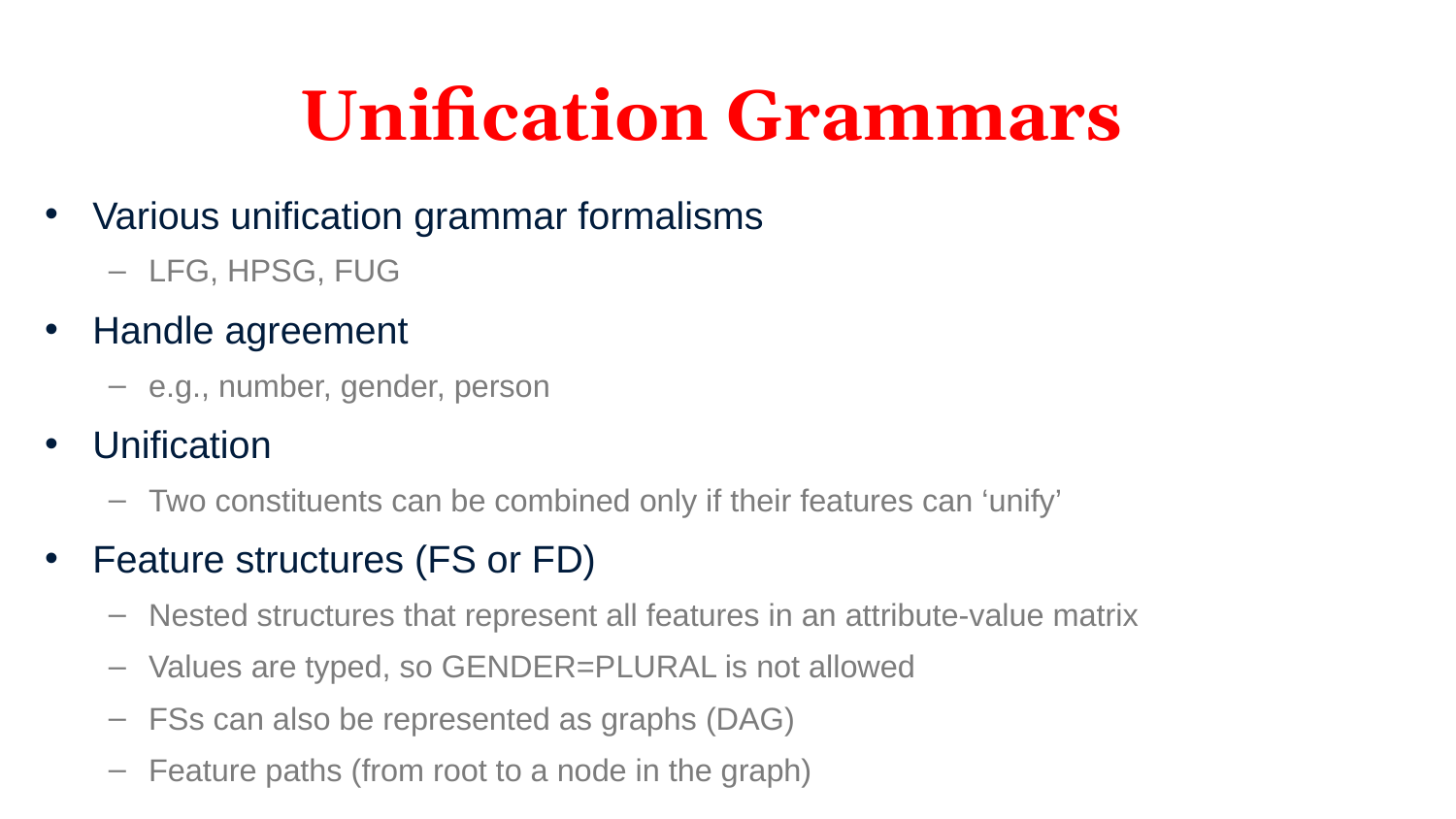

# Unification Grammars
Various unification grammar formalisms
LFG, HPSG, FUG
Handle agreement
e.g., number, gender, person
Unification
Two constituents can be combined only if their features can ‘unify’
Feature structures (FS or FD)
Nested structures that represent all features in an attribute-value matrix
Values are typed, so GENDER=PLURAL is not allowed
FSs can also be represented as graphs (DAG)
Feature paths (from root to a node in the graph)